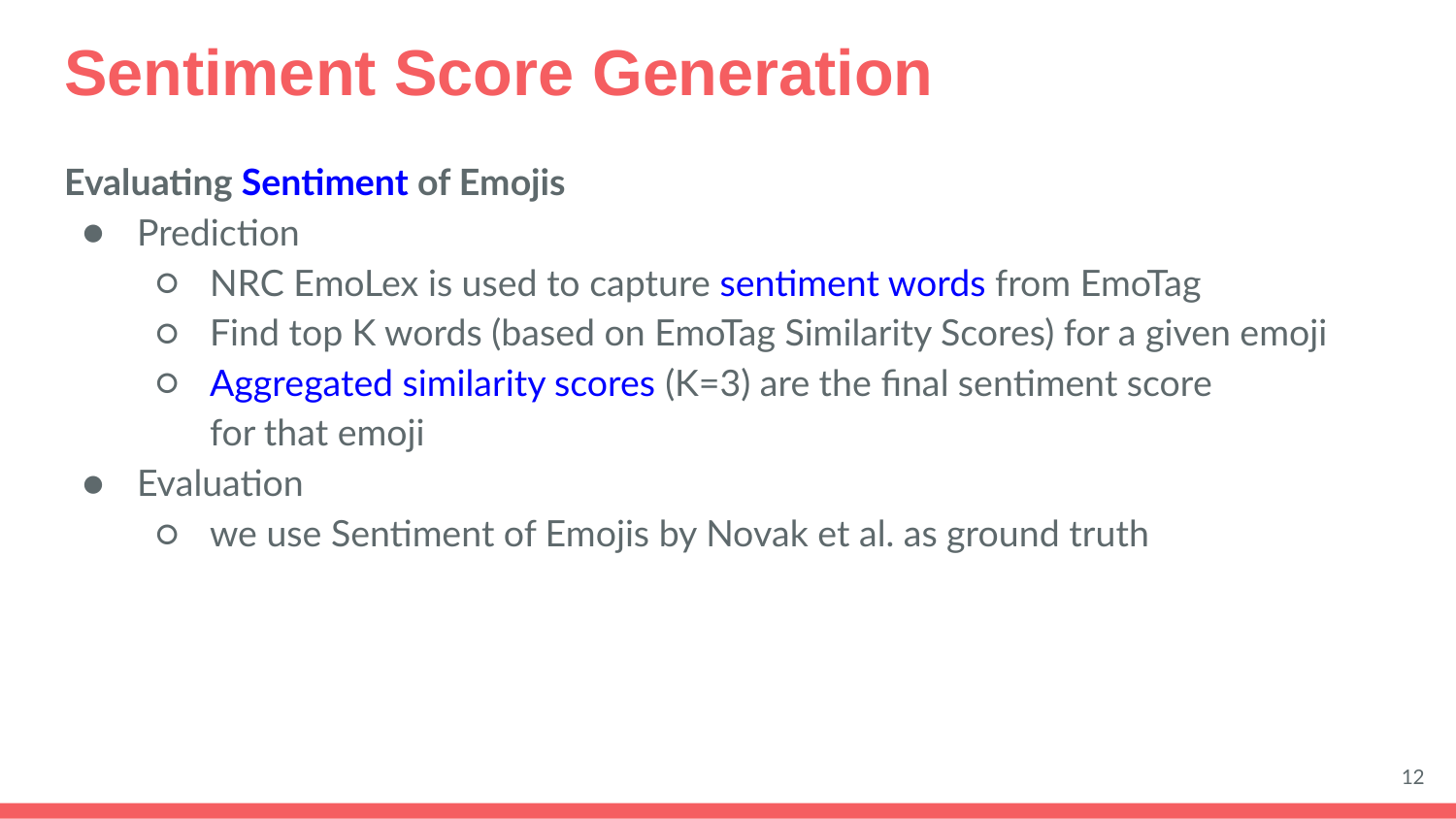

# Sentiment Score Generation
Evaluating Sentiment of Emojis
Prediction
NRC EmoLex is used to capture sentiment words from EmoTag
Find top K words (based on EmoTag Similarity Scores) for a given emoji
Aggregated similarity scores (K=3) are the final sentiment score
for that emoji
Evaluation
we use Sentiment of Emojis by Novak et al. as ground truth

12